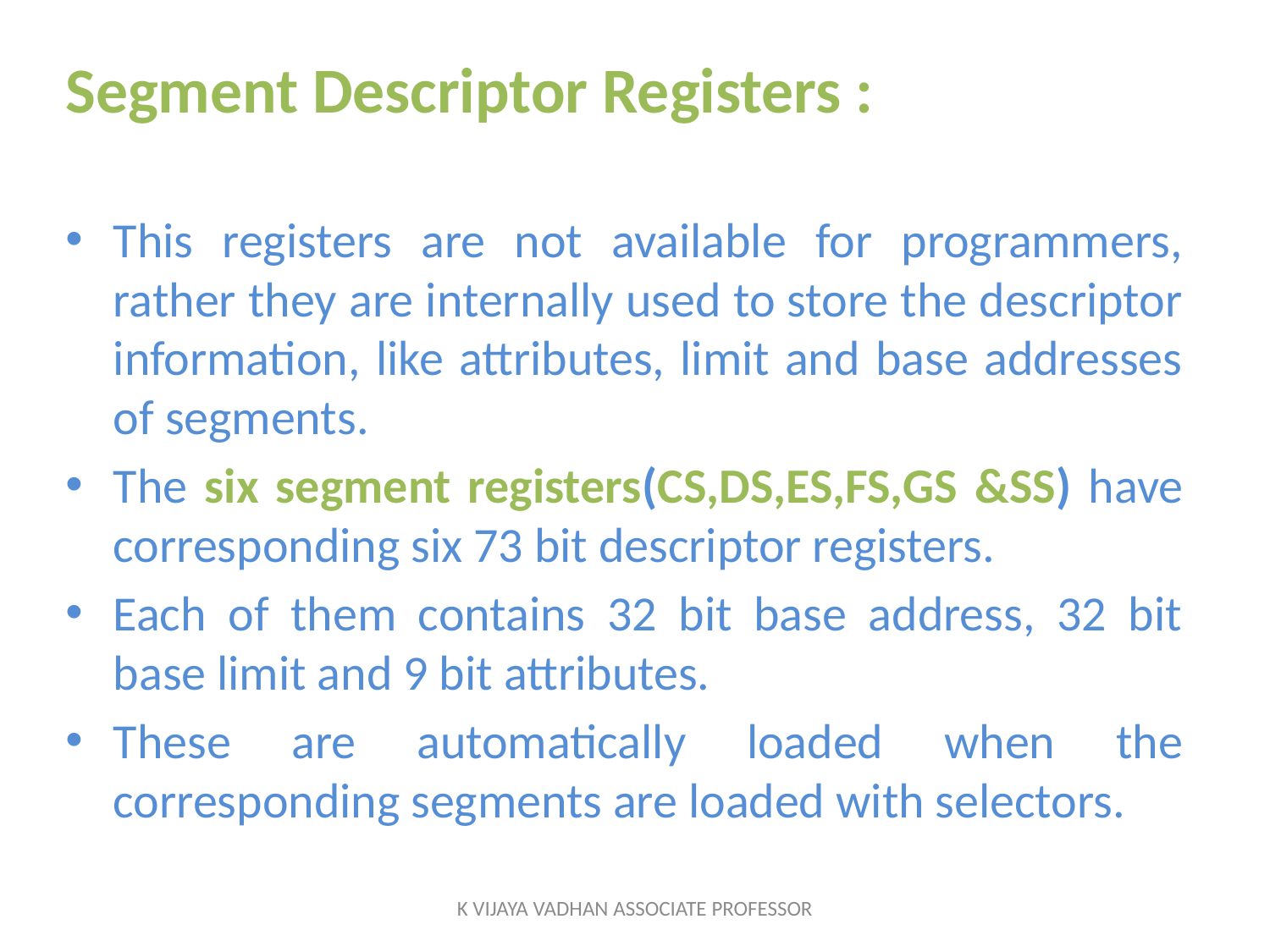

Segment Descriptor Registers :

This registers are not available for programmers, rather they are internally used to store the descriptor information, like attributes, limit and base addresses of segments.
The six segment registers(CS,DS,ES,FS,GS &SS) have corresponding six 73 bit descriptor registers.
Each of them contains 32 bit base address, 32 bit base limit and 9 bit attributes.
These are automatically loaded when the corresponding segments are loaded with selectors.

K VIJAYA VADHAN ASSOCIATE PROFESSOR